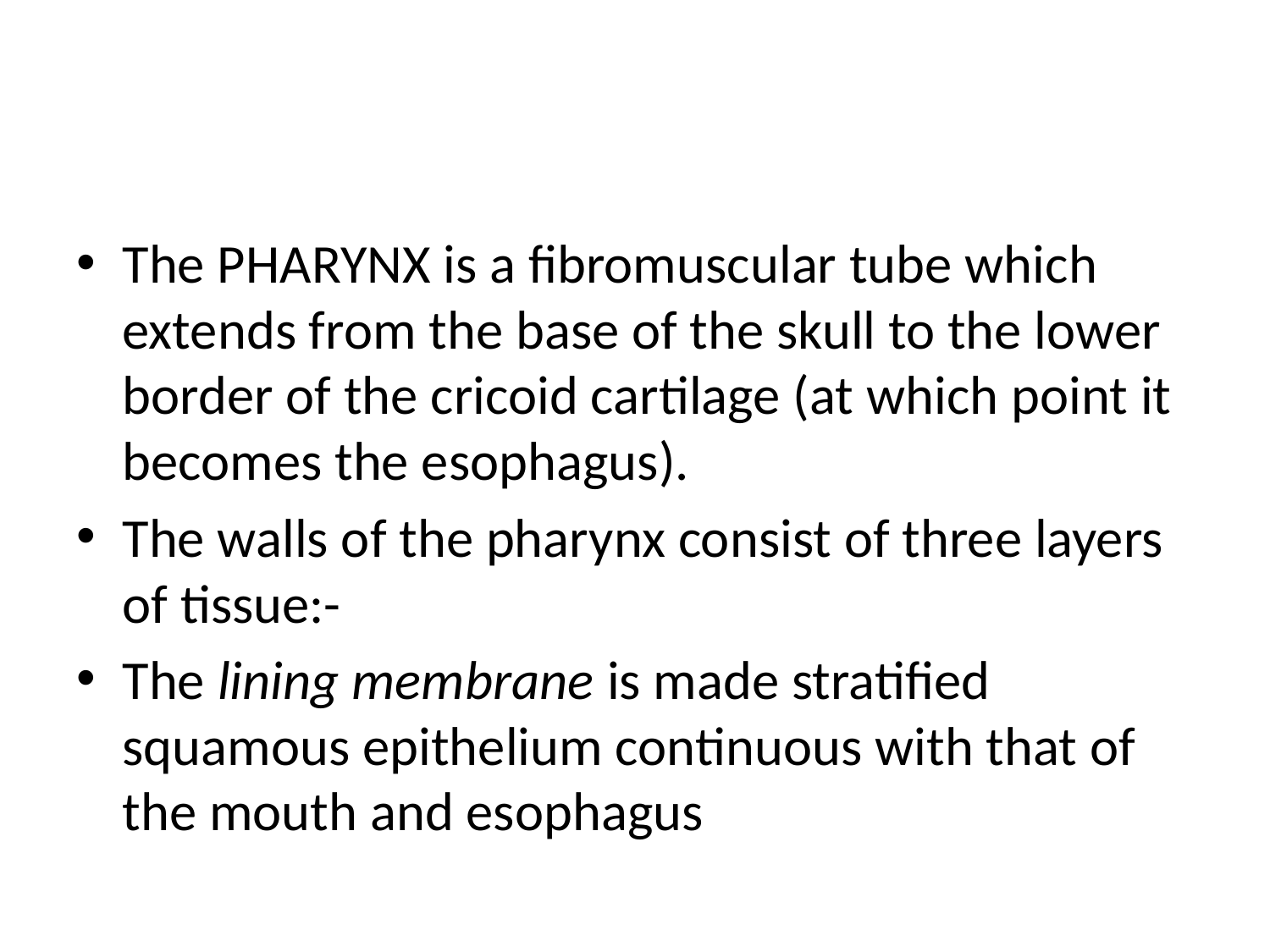

#
The PHARYNX is a fibromuscular tube which extends from the base of the skull to the lower border of the cricoid cartilage (at which point it becomes the esophagus).
The walls of the pharynx consist of three layers of tissue:-
The lining membrane is made stratified squamous epithelium continuous with that of the mouth and esophagus